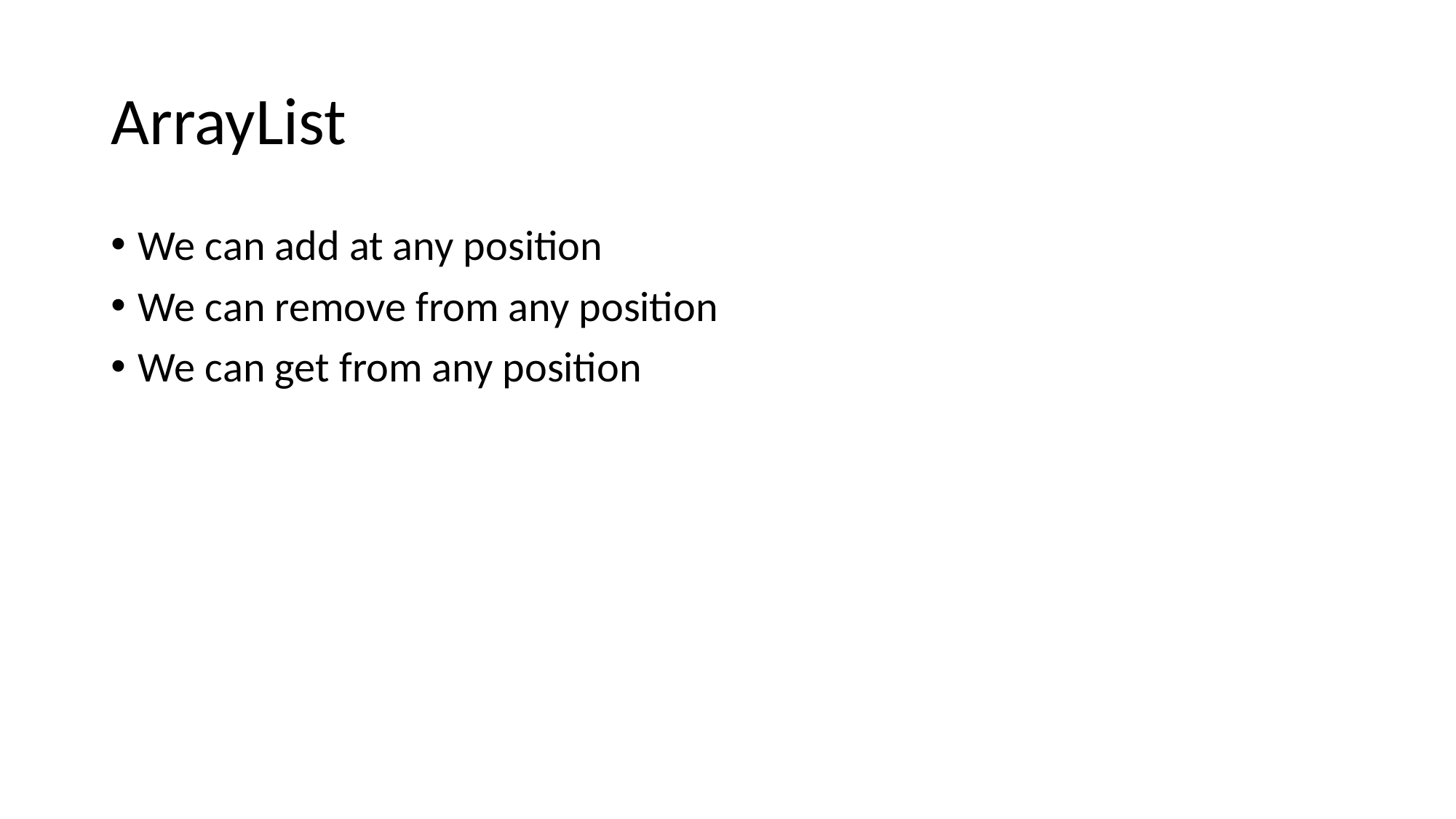

# ArrayList
We can add at any position
We can remove from any position
We can get from any position